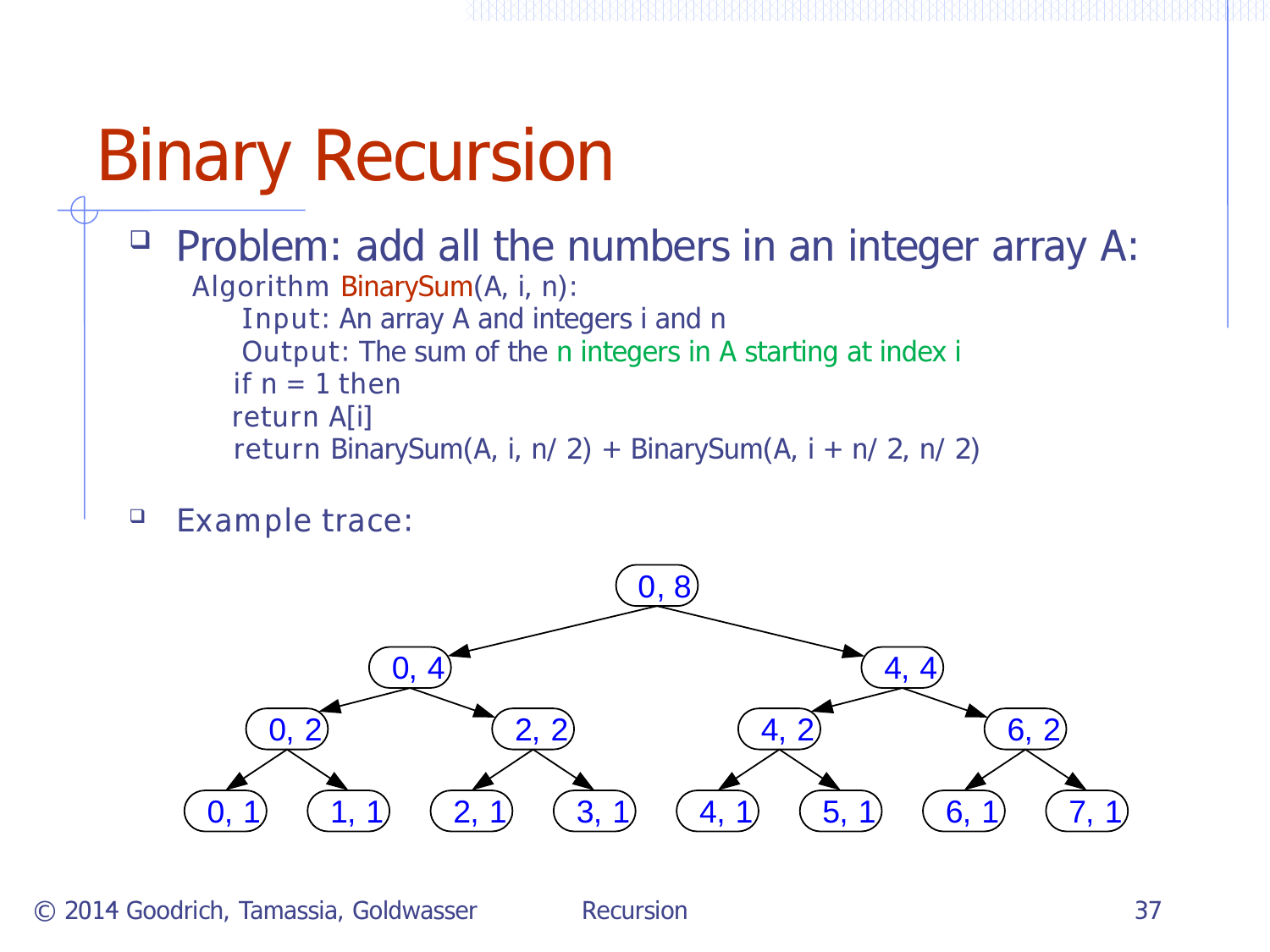

# Binary Recursion
Problem: add all the numbers in an integer array A:
Algorithm BinarySum(A, i, n):
      Input: An array A and integers i and n
      Output: The sum of the n integers in A starting at index i
     if n = 1 then
	return A[i]
     return BinarySum(A, i, n/ 2) + BinarySum(A, i + n/ 2, n/ 2)

Example trace:

0
,
8

0
,
4
4
,
4

0
,
2
2
,
2
4
,
2
6
,
2

0
,
1
1
,
1
2
,
1
3
,
1
4
,
1
5
,
1
6
,
1
7
,
1
© 2014 Goodrich, Tamassia, Goldwasser
Recursion
37